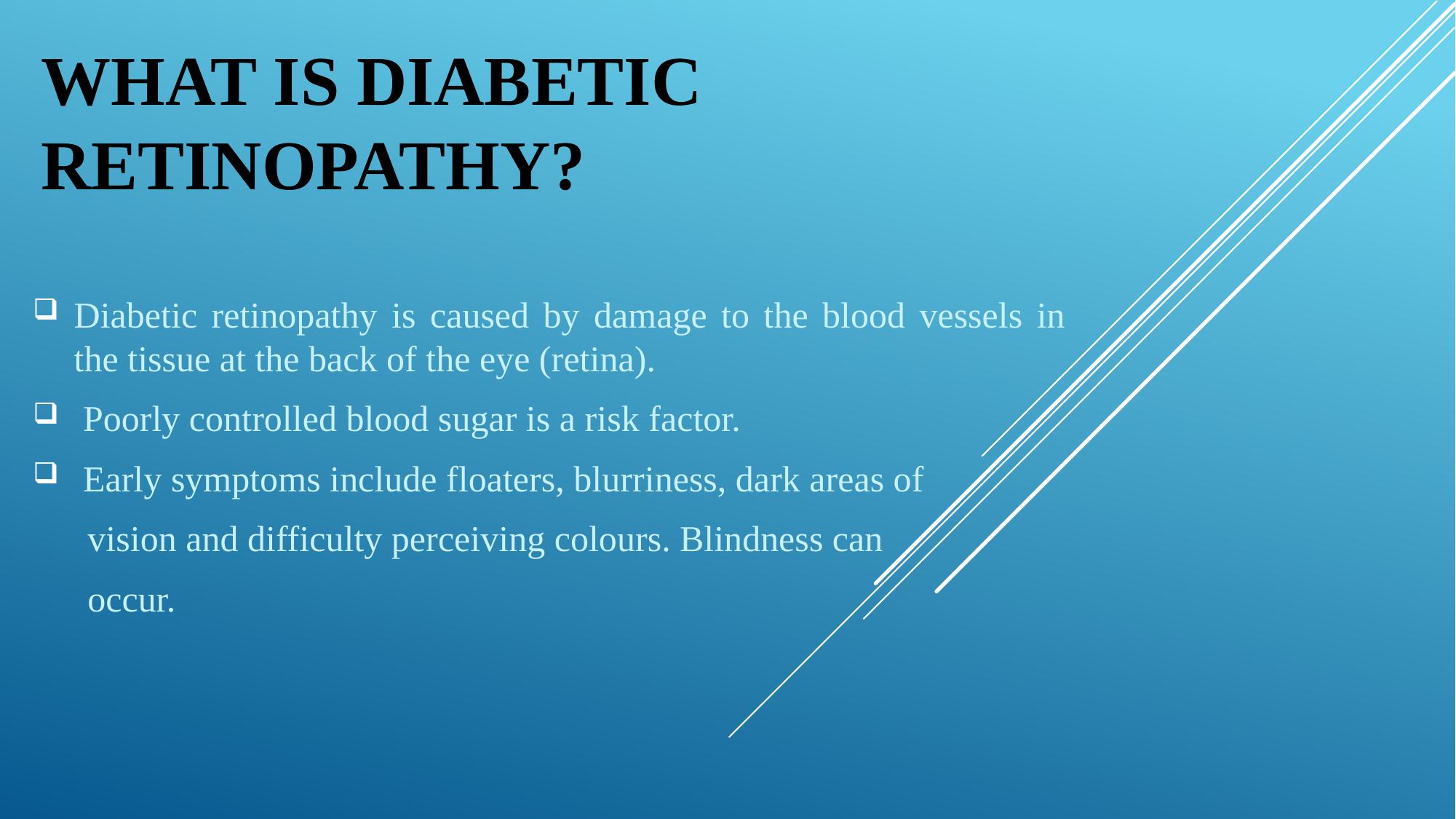

# What is Diabetic Retinopathy?
Diabetic retinopathy is caused by damage to the blood vessels in the tissue at the back of the eye (retina).
 Poorly controlled blood sugar is a risk factor.
 Early symptoms include floaters, blurriness, dark areas of
      vision and difficulty perceiving colours. Blindness can
      occur.